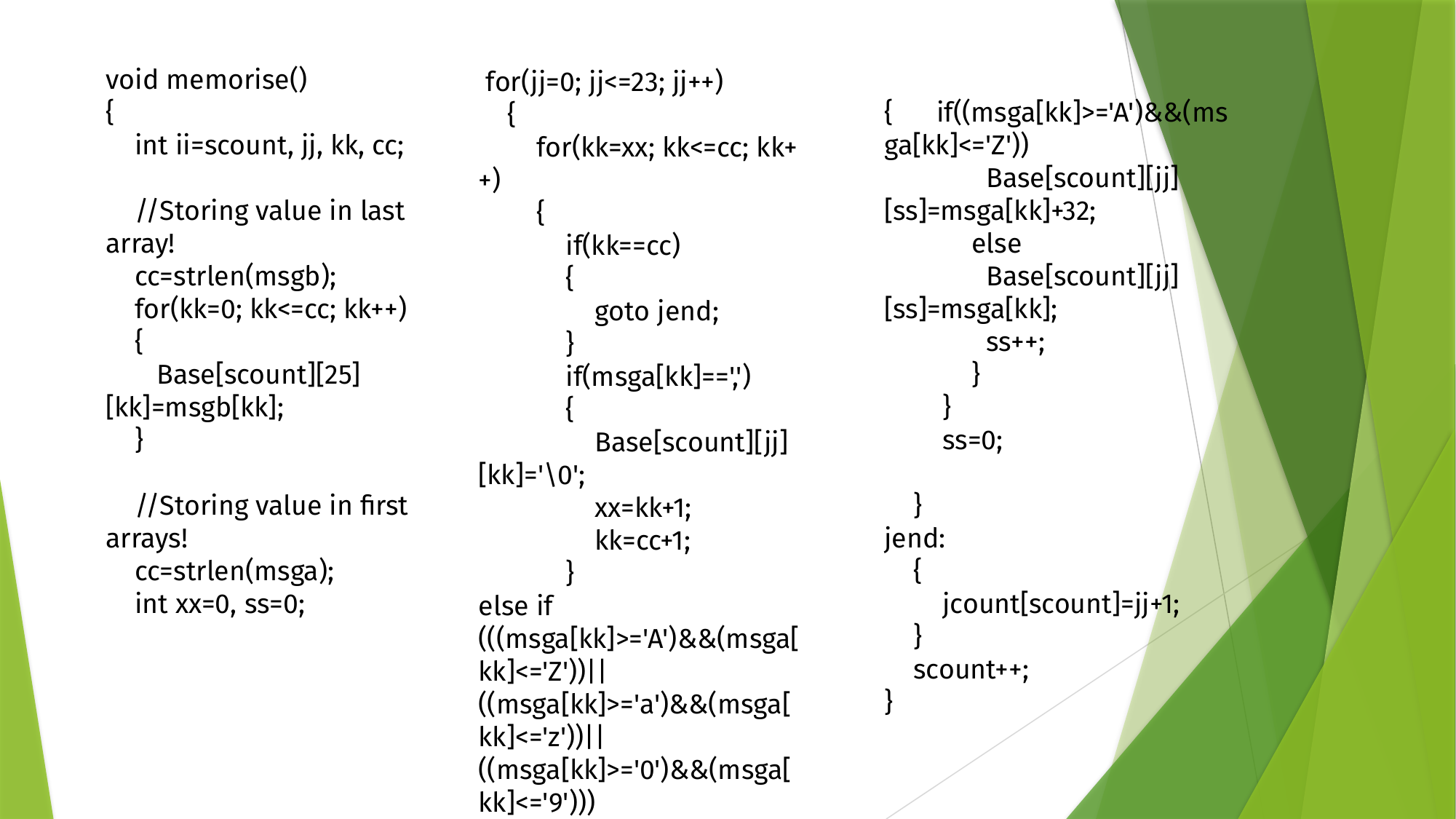

void memorise()
{
    int ii=scount, jj, kk, cc;

    //Storing value in last array!
    cc=strlen(msgb);
    for(kk=0; kk<=cc; kk++)
    {
       Base[scount][25][kk]=msgb[kk];
    }

    //Storing value in first arrays!
    cc=strlen(msga);
    int xx=0, ss=0;
     {      if((msga[kk]>='A')&&(msga[kk]<='Z'))
              Base[scount][jj][ss]=msga[kk]+32;
            else
              Base[scount][jj][ss]=msga[kk];
              ss++;
            }
        }
        ss=0;

    }
jend:
    {
        jcount[scount]=jj+1;
    }
    scount++;
}
 for(jj=0; jj<=23; jj++)
    {
        for(kk=xx; kk<=cc; kk++)
        {
            if(kk==cc)
            {
                goto jend;
            }
            if(msga[kk]==',')
            {
                Base[scount][jj][kk]='\0';
                xx=kk+1;
                kk=cc+1;
            }
else if (((msga[kk]>='A')&&(msga[kk]<='Z'))||((msga[kk]>='a')&&(msga[kk]<='z'))||((msga[kk]>='0')&&(msga[kk]<='9')))